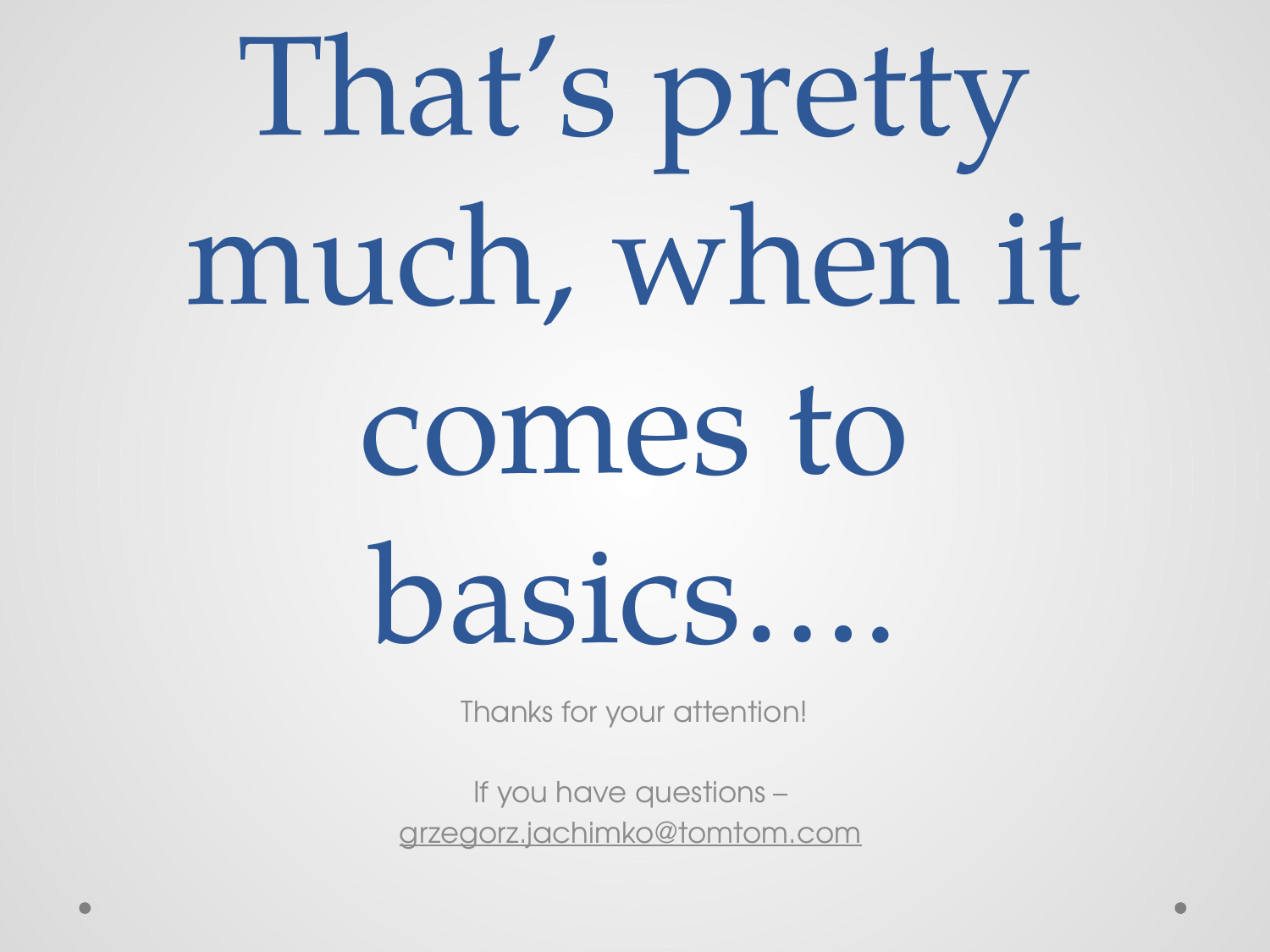

# That’s pretty much, when it comes to basics….
Thanks for your attention!

If you have questions –
grzegorz.jachimko@tomtom.com